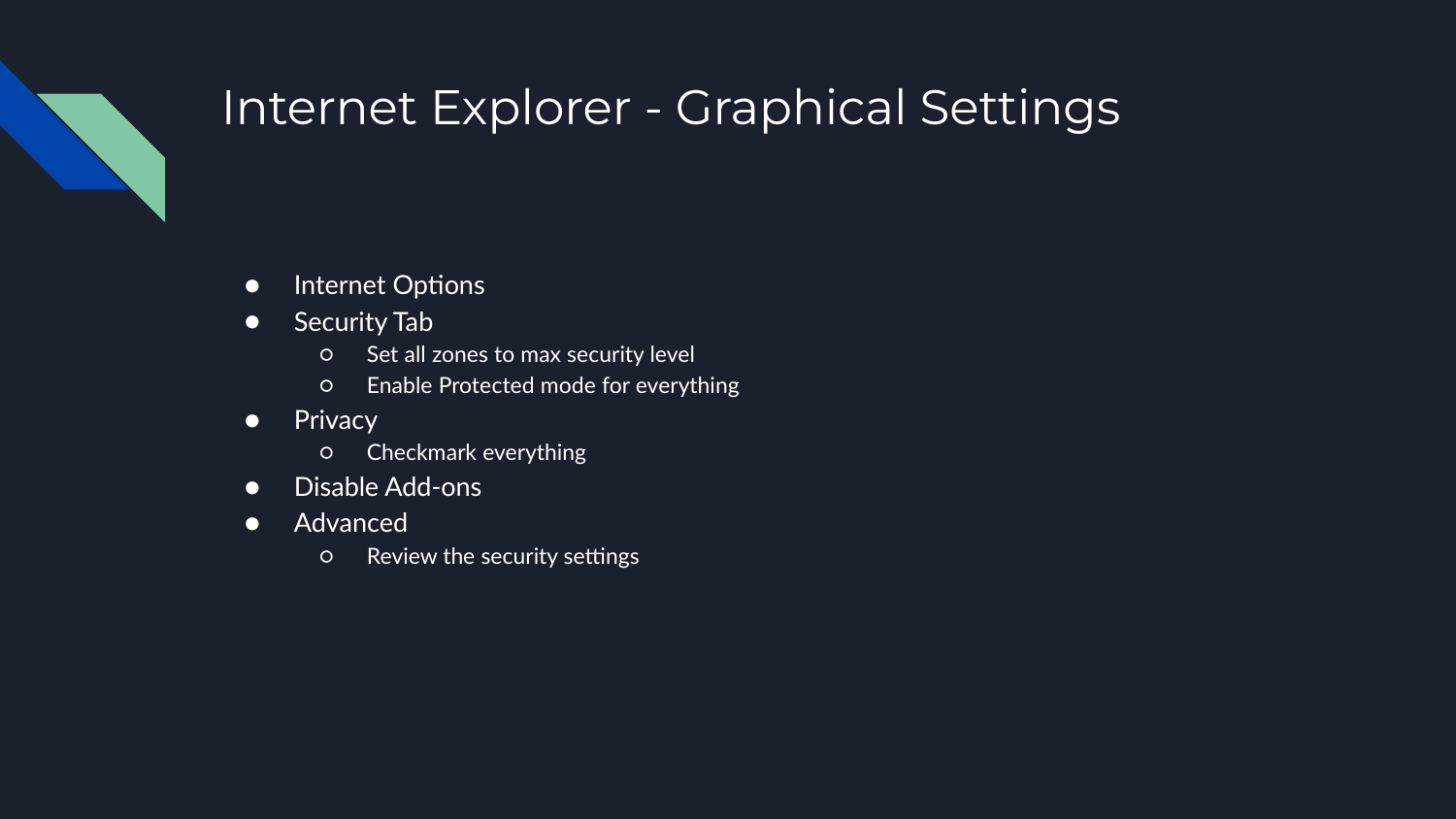

# Internet Explorer - Graphical Settings
Internet Options
Security Tab
Set all zones to max security level
Enable Protected mode for everything
Privacy
Checkmark everything
Disable Add-ons
Advanced
Review the security settings